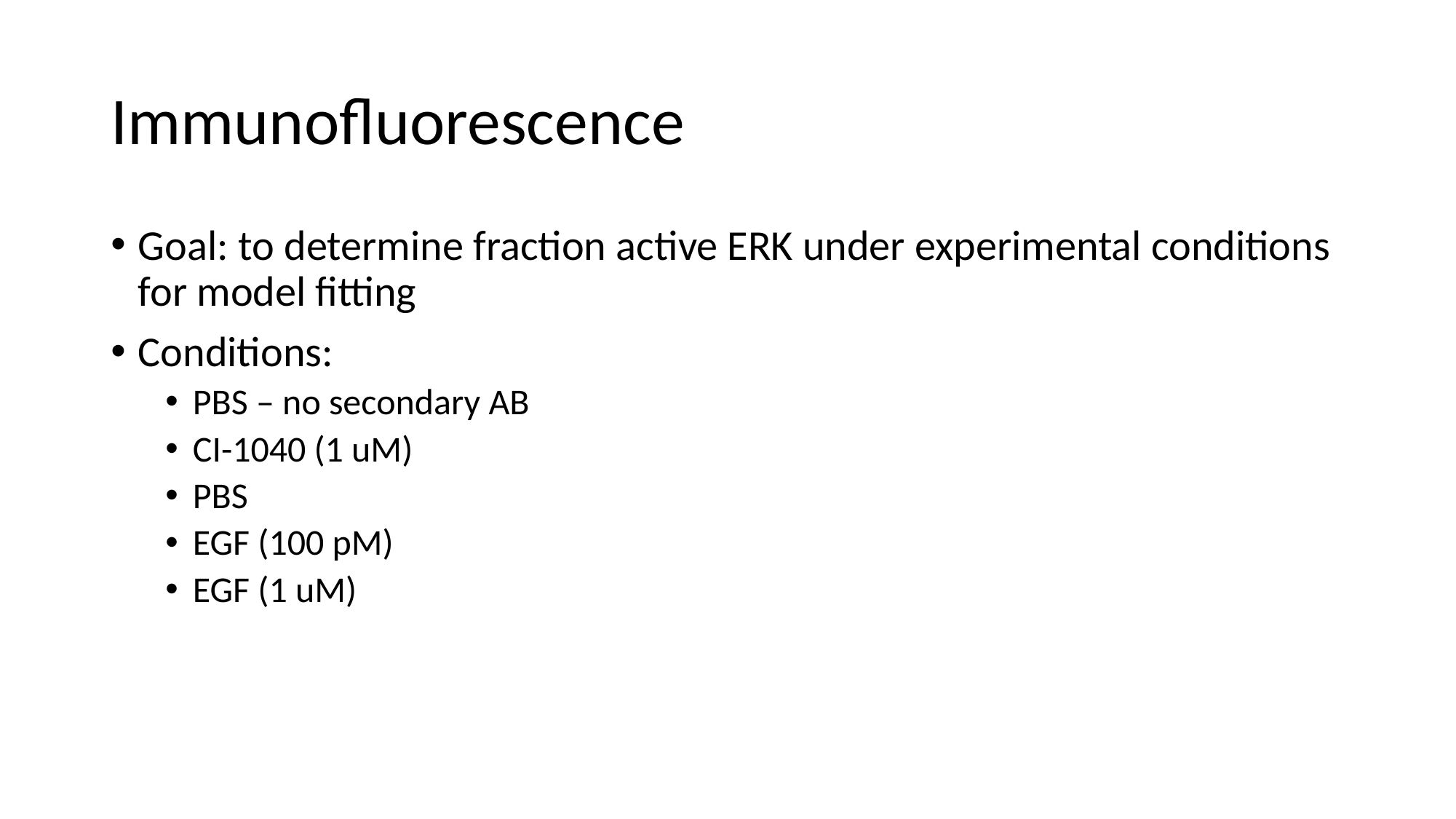

# Immunofluorescence
Goal: to determine fraction active ERK under experimental conditions for model fitting
Conditions:
PBS – no secondary AB
CI-1040 (1 uM)
PBS
EGF (100 pM)
EGF (1 uM)